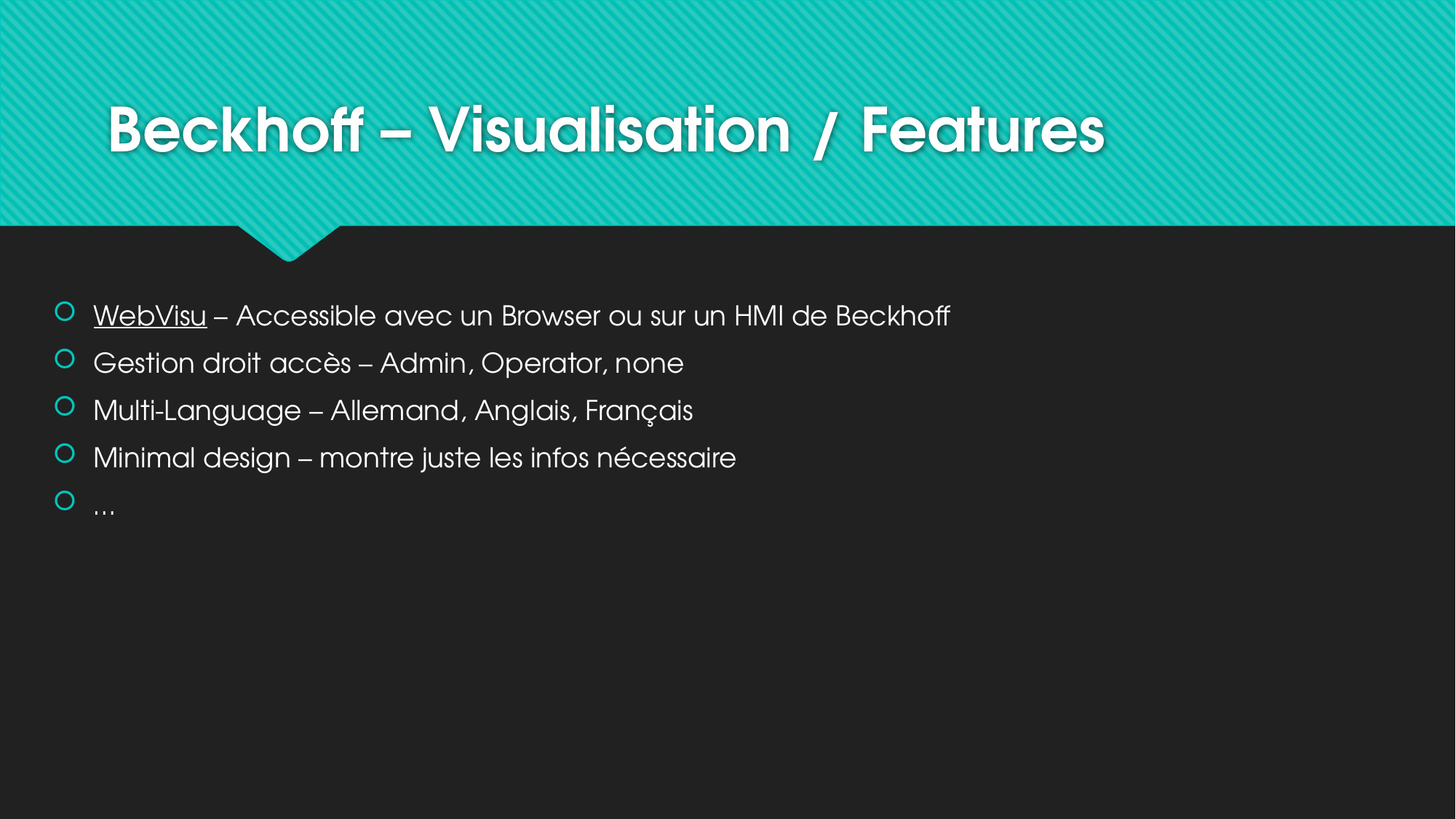

# Beckhoff – Visualisation / Features
WebVisu – Accessible avec un Browser ou sur un HMI de Beckhoff
Gestion droit accès – Admin, Operator, none
Multi-Language – Allemand, Anglais, Français
Minimal design – montre juste les infos nécessaire
…